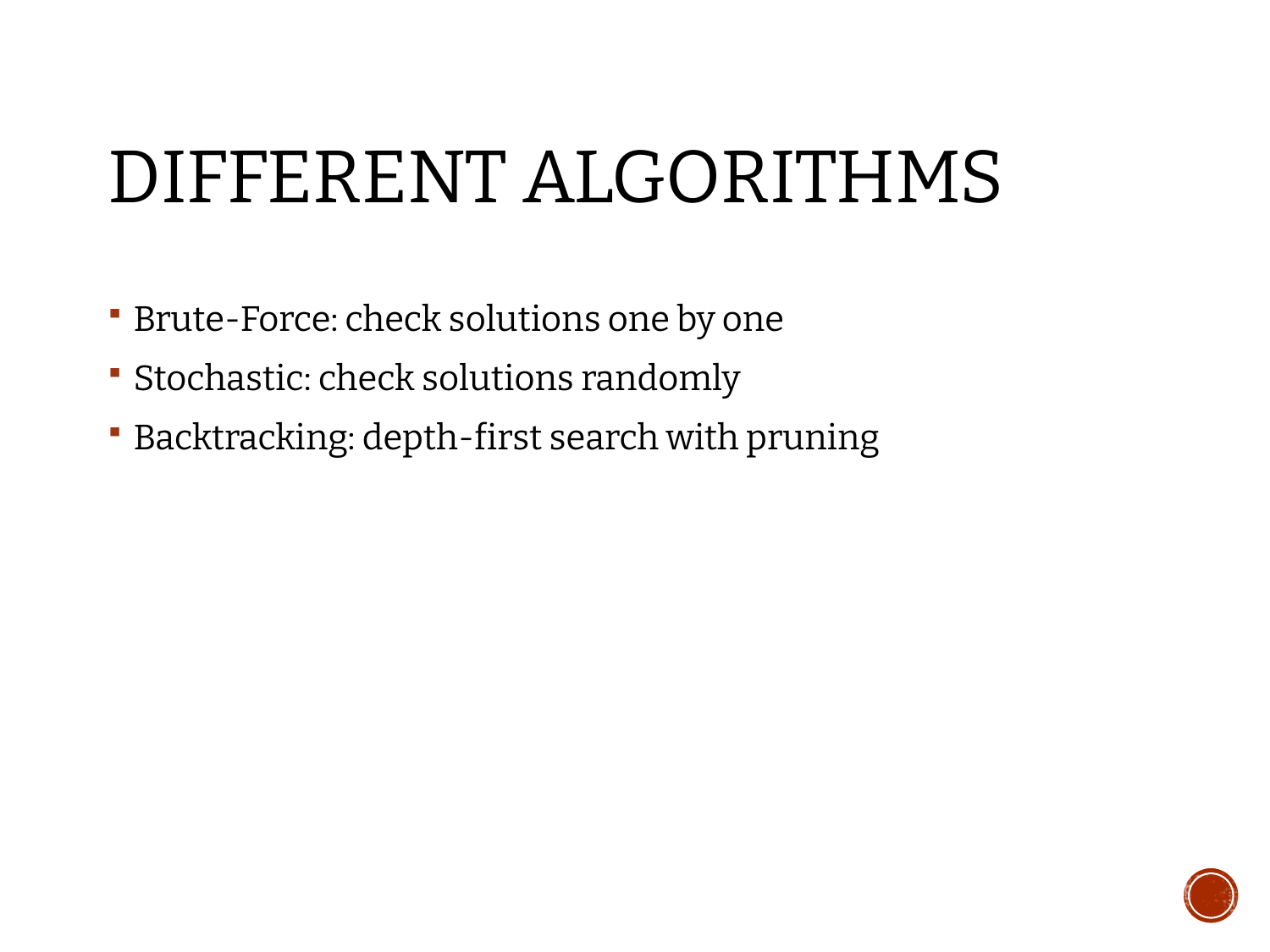

# Different algorithms
Brute-Force: check solutions one by one
Stochastic: check solutions randomly
Backtracking: depth-first search with pruning